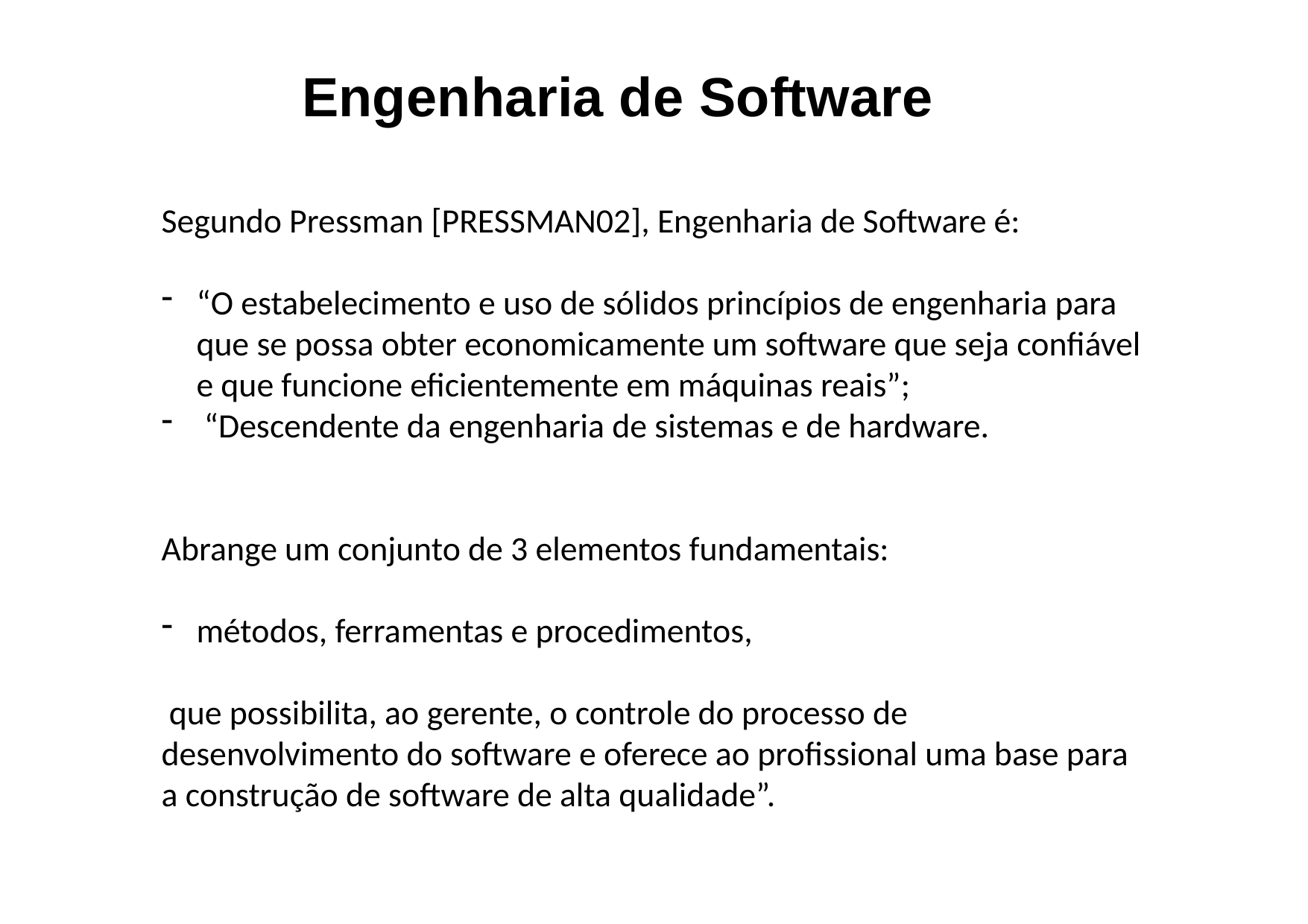

Engenharia de Software
Segundo Pressman [PRESSMAN02], Engenharia de Software é:

“O estabelecimento e uso de sólidos princípios de engenharia para que se possa obter economicamente um software que seja confiável e que funcione eficientemente em máquinas reais”;
 “Descendente da engenharia de sistemas e de hardware.

Abrange um conjunto de 3 elementos fundamentais:

métodos, ferramentas e procedimentos,

 que possibilita, ao gerente, o controle do processo de desenvolvimento do software e oferece ao profissional uma base para a construção de software de alta qualidade”.